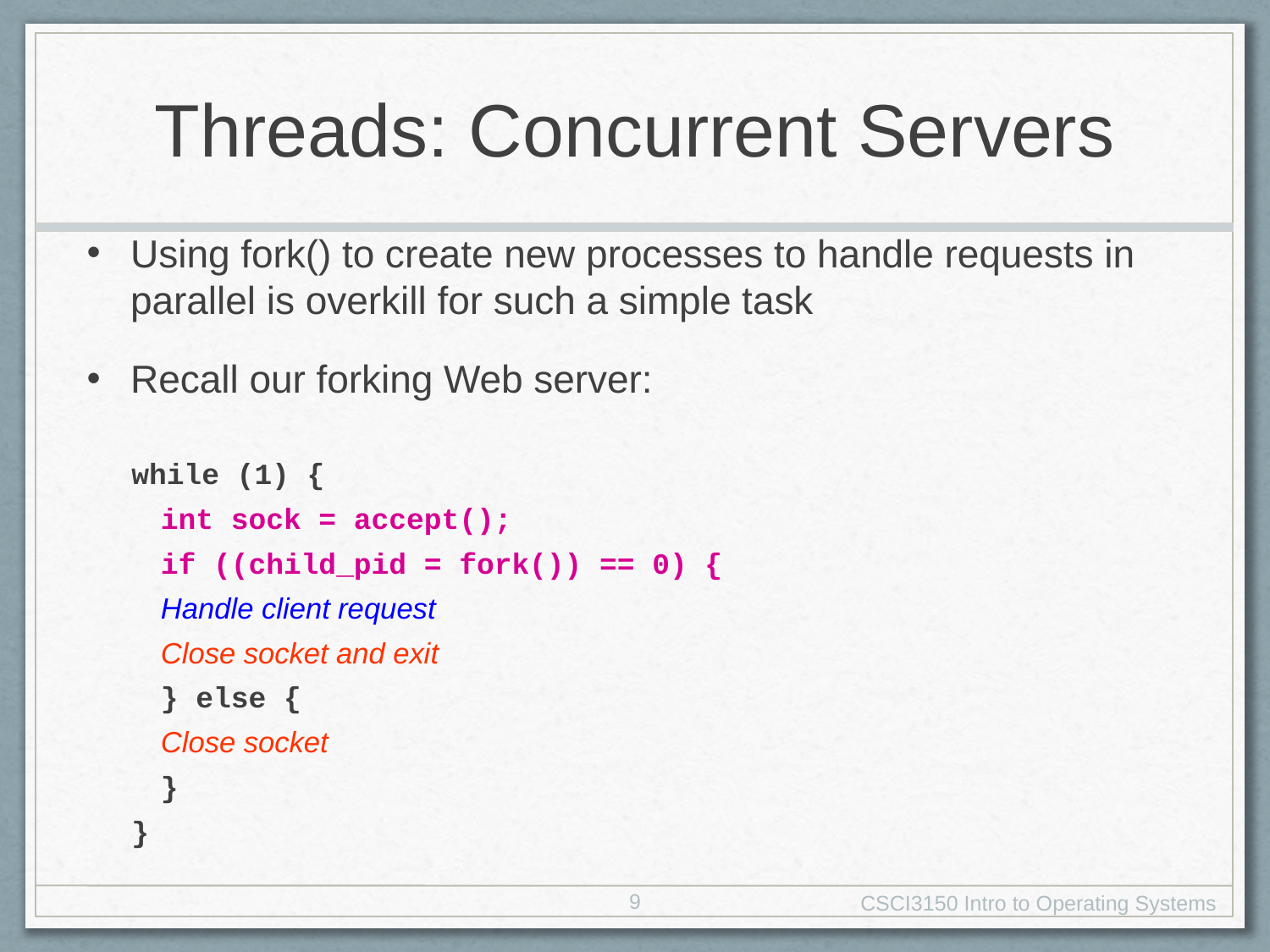

# Threads: Concurrent Servers
Using fork() to create new processes to handle requests in parallel is overkill for such a simple task
Recall our forking Web server:

while (1) {
	int sock = accept();
	if ((child_pid = fork()) == 0) {
		Handle client request
		Close socket and exit
	} else {
		Close socket
	}
}
9
CSCI3150 Intro to Operating Systems